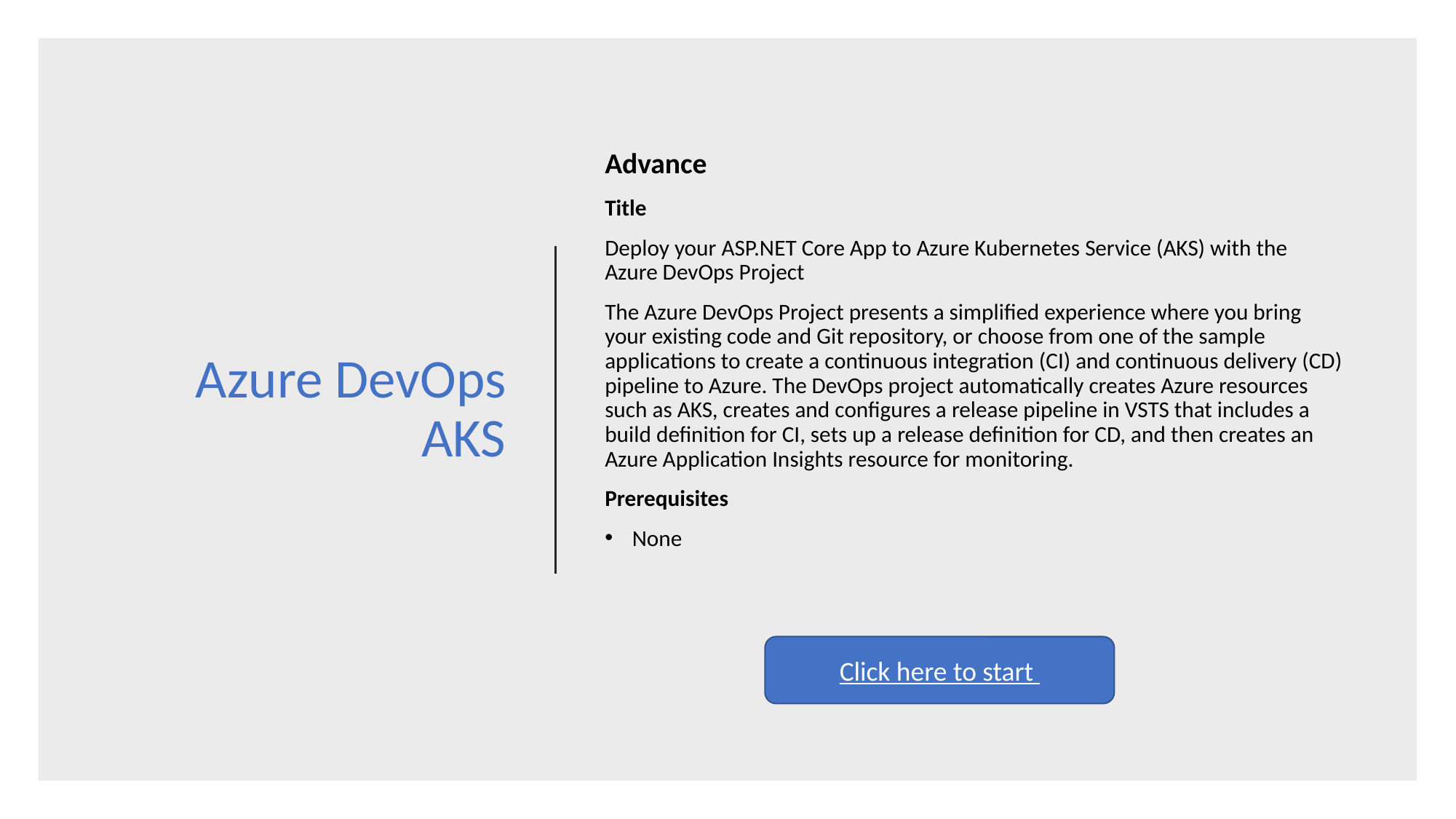

Advance
Title
Deploy your ASP.NET Core App to Azure Kubernetes Service (AKS) with the Azure DevOps Project
The Azure DevOps Project presents a simplified experience where you bring your existing code and Git repository, or choose from one of the sample applications to create a continuous integration (CI) and continuous delivery (CD) pipeline to Azure. The DevOps project automatically creates Azure resources such as AKS, creates and configures a release pipeline in VSTS that includes a build definition for CI, sets up a release definition for CD, and then creates an Azure Application Insights resource for monitoring.
Prerequisites
None

# Azure DevOps AKS
Click here to start